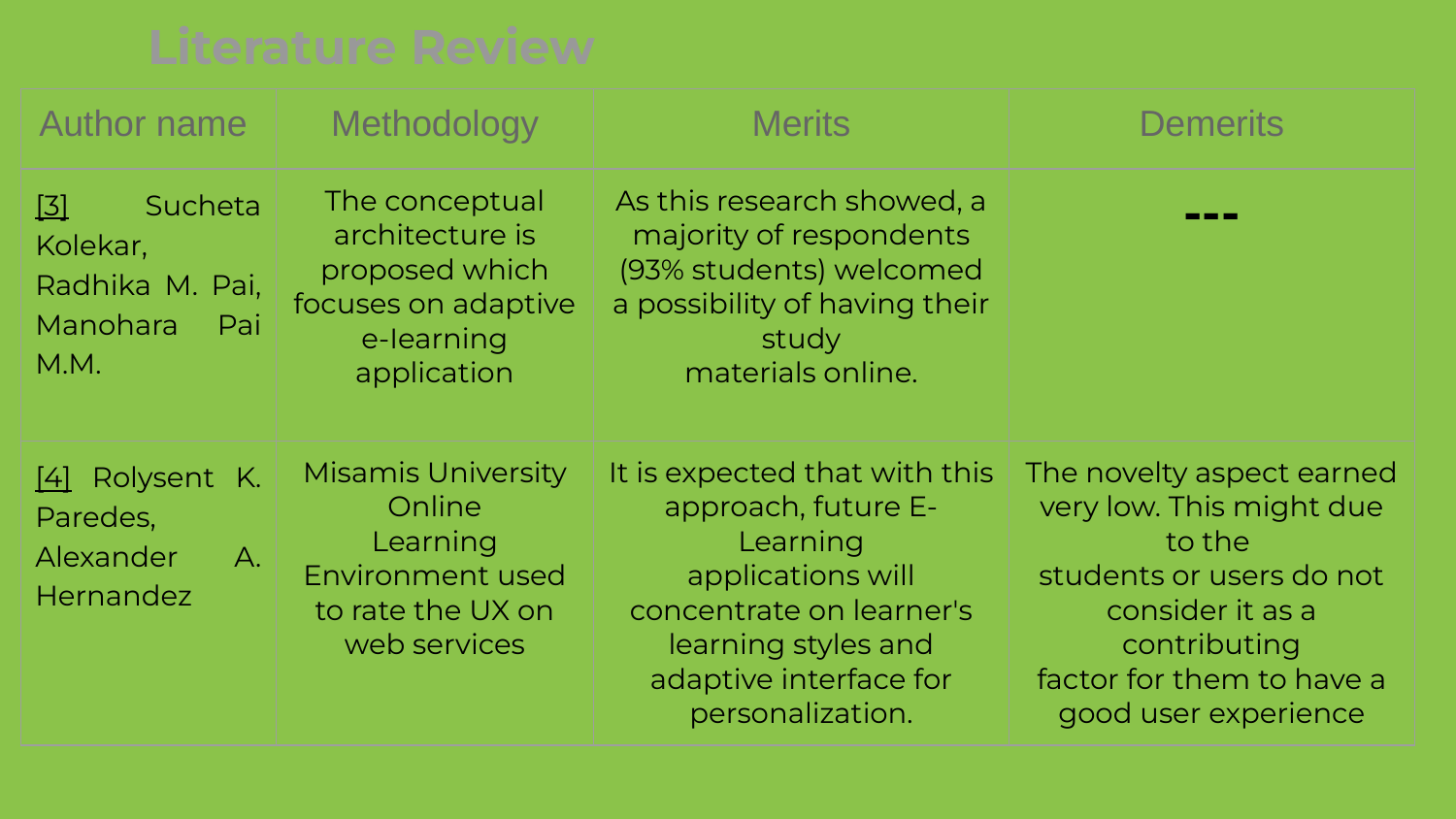

Literature Review
| Author name | Methodology | Merits | Demerits |
| --- | --- | --- | --- |
| [3] Sucheta Kolekar, Radhika M. Pai, Manohara Pai M.M. | The conceptual architecture is proposed which focuses on adaptive e-Iearning application | As this research showed, a majority of respondents (93% students) welcomed a possibility of having their study materials online. | --- |
| [4] Rolysent K. Paredes, Alexander A. Hernandez | Misamis University Online Learning Environment used to rate the UX on web services | It is expected that with this approach, future E-Learning applications will concentrate on learner's learning styles and adaptive interface for personalization. | The novelty aspect earned very low. This might due to the students or users do not consider it as a contributing factor for them to have a good user experience |